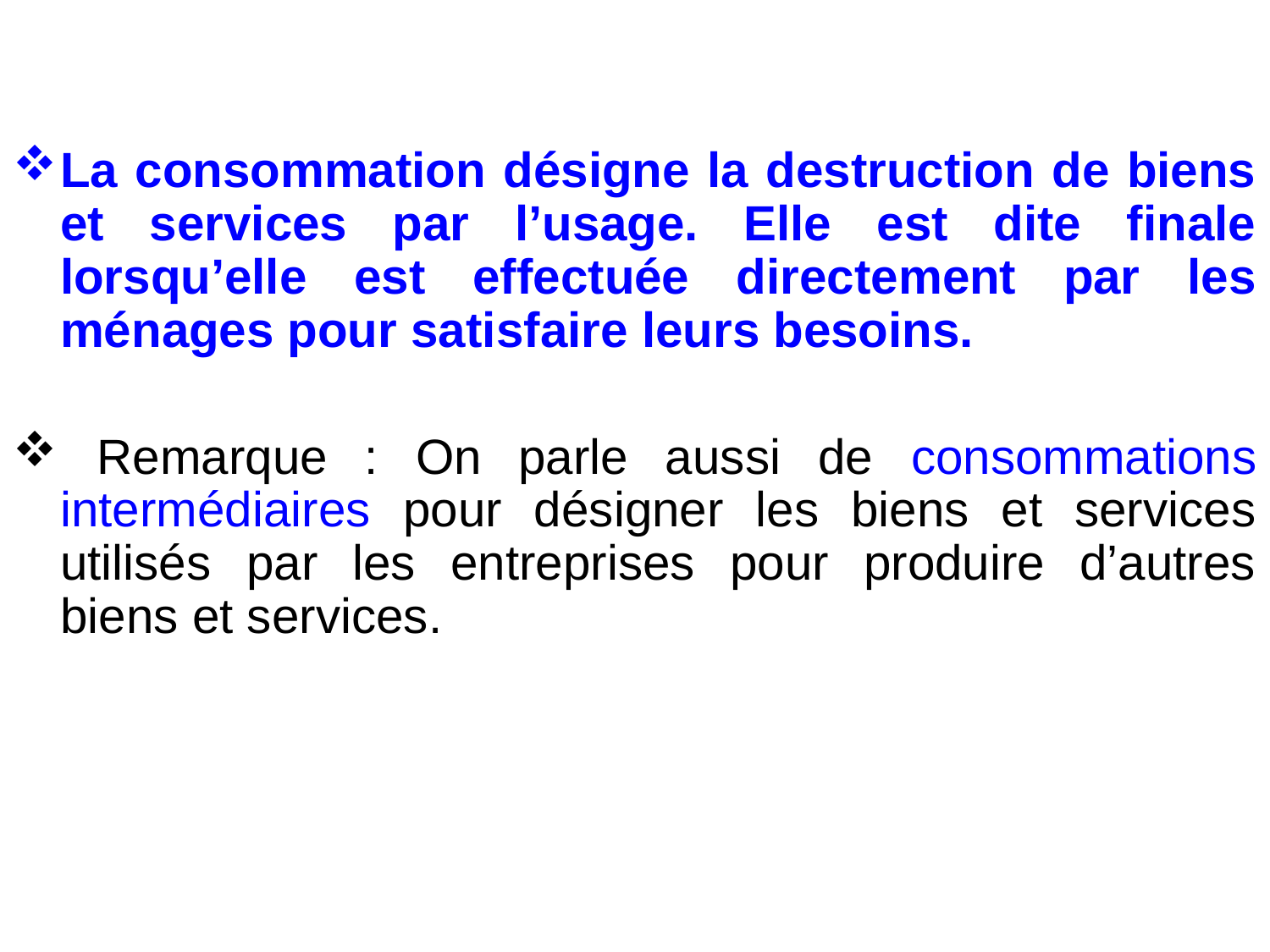

La consommation désigne la destruction de biens et services par l’usage. Elle est dite finale lorsqu’elle est effectuée directement par les ménages pour satisfaire leurs besoins.

 Remarque : On parle aussi de consommations intermédiaires pour désigner les biens et services utilisés par les entreprises pour produire d’autres biens et services.